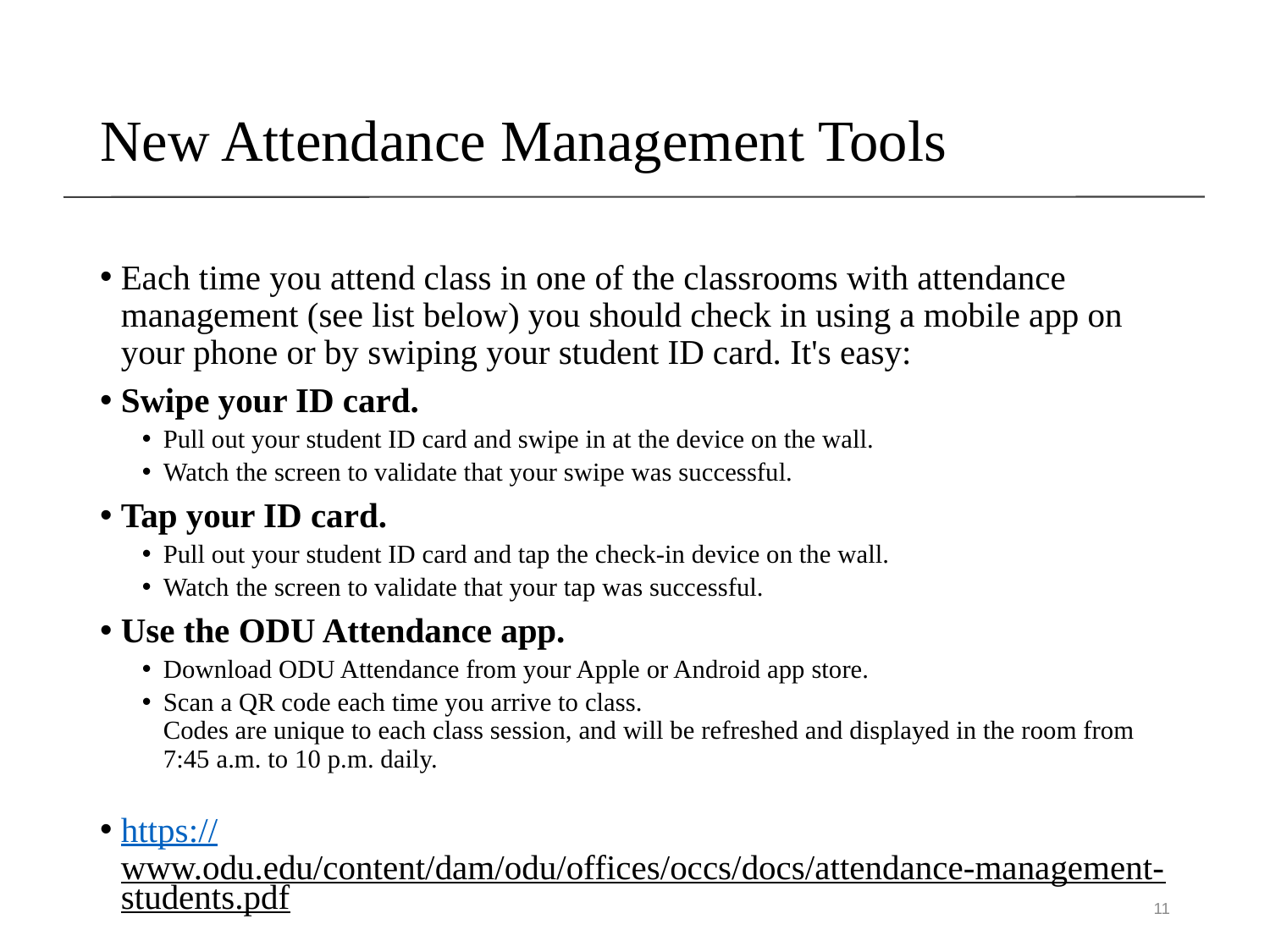

# New Attendance Management Tools
Each time you attend class in one of the classrooms with attendance management (see list below) you should check in using a mobile app on your phone or by swiping your student ID card. It's easy:
Swipe your ID card.
Pull out your student ID card and swipe in at the device on the wall.
Watch the screen to validate that your swipe was successful.
Tap your ID card.
Pull out your student ID card and tap the check-in device on the wall.
Watch the screen to validate that your tap was successful.
Use the ODU Attendance app.
Download ODU Attendance from your Apple or Android app store.
Scan a QR code each time you arrive to class.
Codes are unique to each class session, and will be refreshed and displayed in the room from 7:45 a.m. to 10 p.m. daily.
https://www.odu.edu/content/dam/odu/offices/occs/docs/attendance-management-students.pdf

11